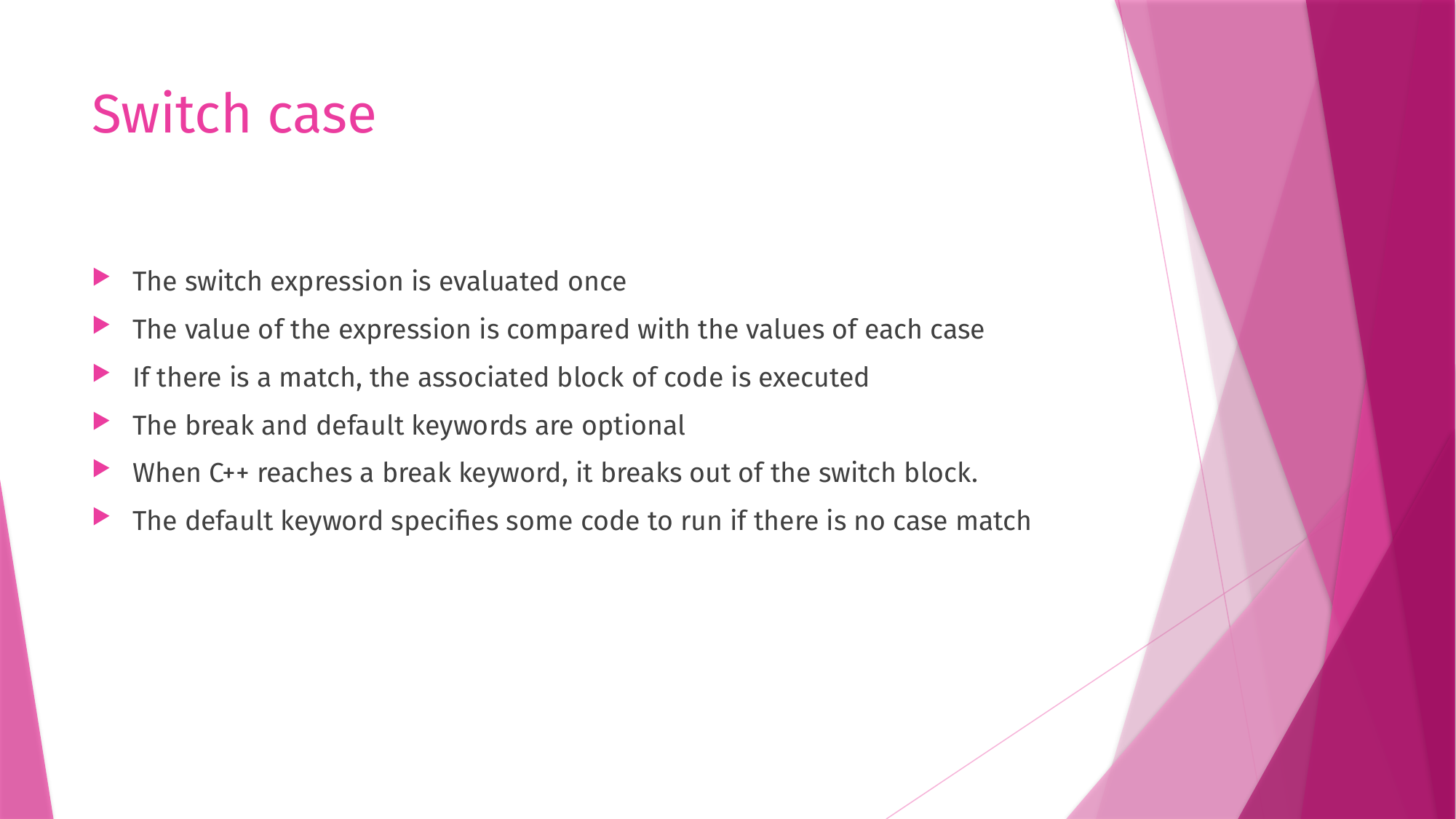

# Switch case
The switch expression is evaluated once
The value of the expression is compared with the values of each case
If there is a match, the associated block of code is executed
The break and default keywords are optional
When C++ reaches a break keyword, it breaks out of the switch block.
The default keyword specifies some code to run if there is no case match